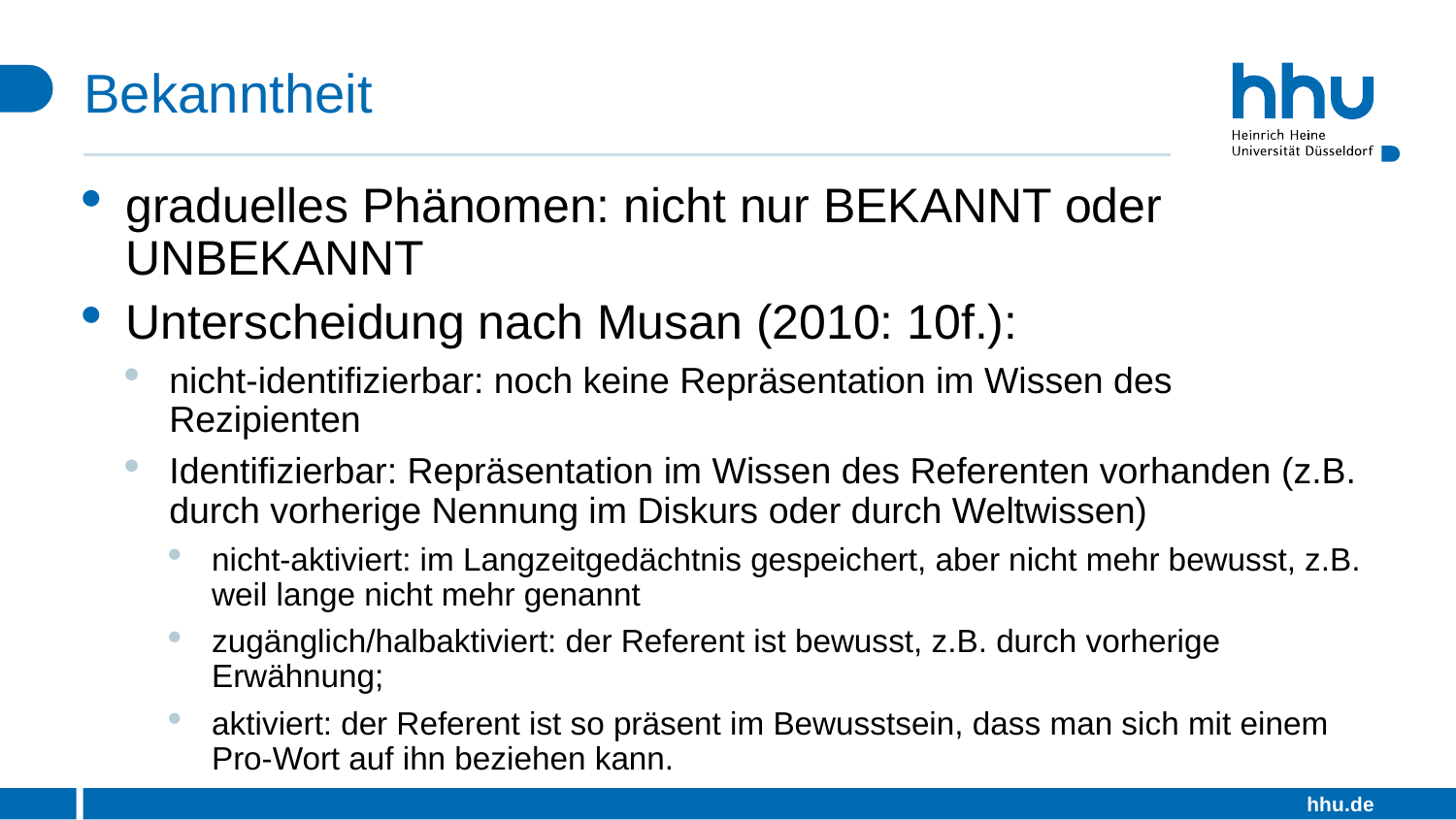

# Bekanntheit
graduelles Phänomen: nicht nur BEKANNT oder UNBEKANNT
Unterscheidung nach Musan (2010: 10f.):
nicht-identifizierbar: noch keine Repräsentation im Wissen des Rezipienten
Identifizierbar: Repräsentation im Wissen des Referenten vorhanden (z.B. durch vorherige Nennung im Diskurs oder durch Weltwissen)
nicht-aktiviert: im Langzeitgedächtnis gespeichert, aber nicht mehr bewusst, z.B. weil lange nicht mehr genannt
zugänglich/halbaktiviert: der Referent ist bewusst, z.B. durch vorherige Erwähnung;
aktiviert: der Referent ist so präsent im Bewusstsein, dass man sich mit einem Pro-Wort auf ihn beziehen kann.